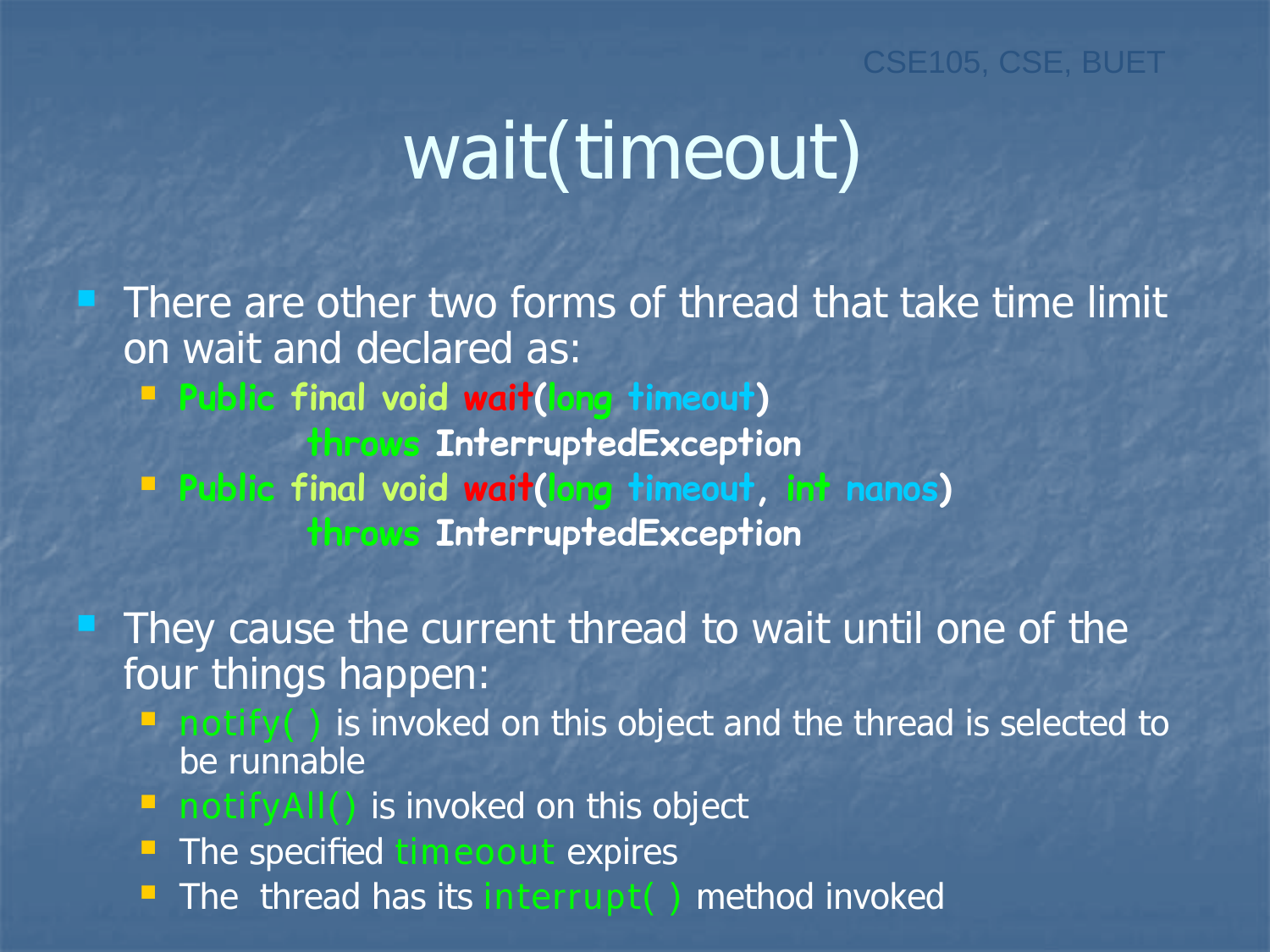

# wait(timeout)
There are other two forms of thread that take time limit on wait and declared as:
Public final void wait(long timeout)
		throws InterruptedException
Public final void wait(long timeout, int nanos)
		throws InterruptedException

They cause the current thread to wait until one of the four things happen:
notify( ) is invoked on this object and the thread is selected to be runnable
notifyAll() is invoked on this object
The specified timeoout expires
The  thread has its interrupt( ) method invoked